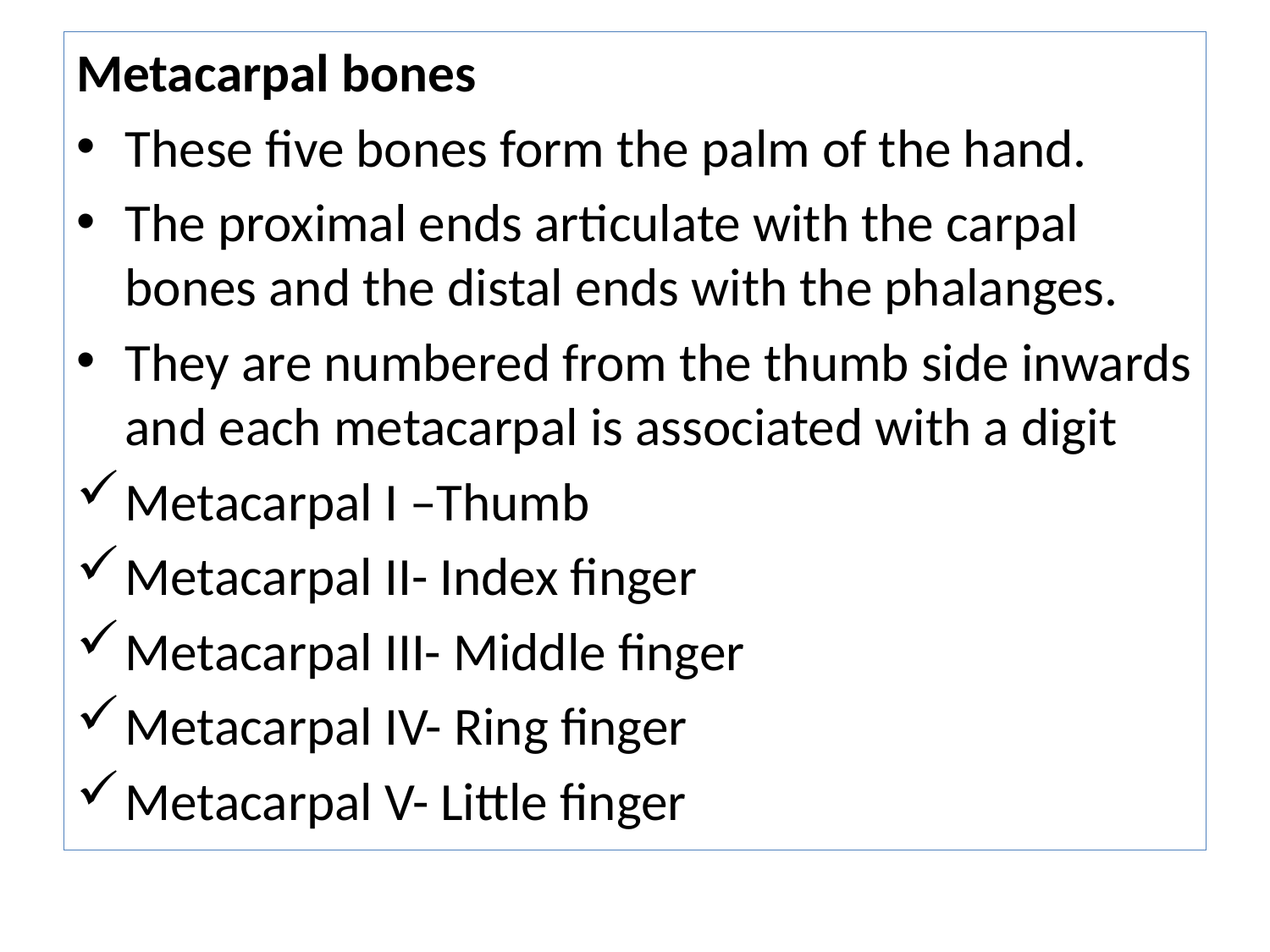

Metacarpal bones
These five bones form the palm of the hand.
The proximal ends articulate with the carpal bones and the distal ends with the phalanges.
They are numbered from the thumb side inwards and each metacarpal is associated with a digit
Metacarpal I –Thumb
Metacarpal II- Index finger
Metacarpal III- Middle finger
Metacarpal IV- Ring finger
Metacarpal V- Little finger